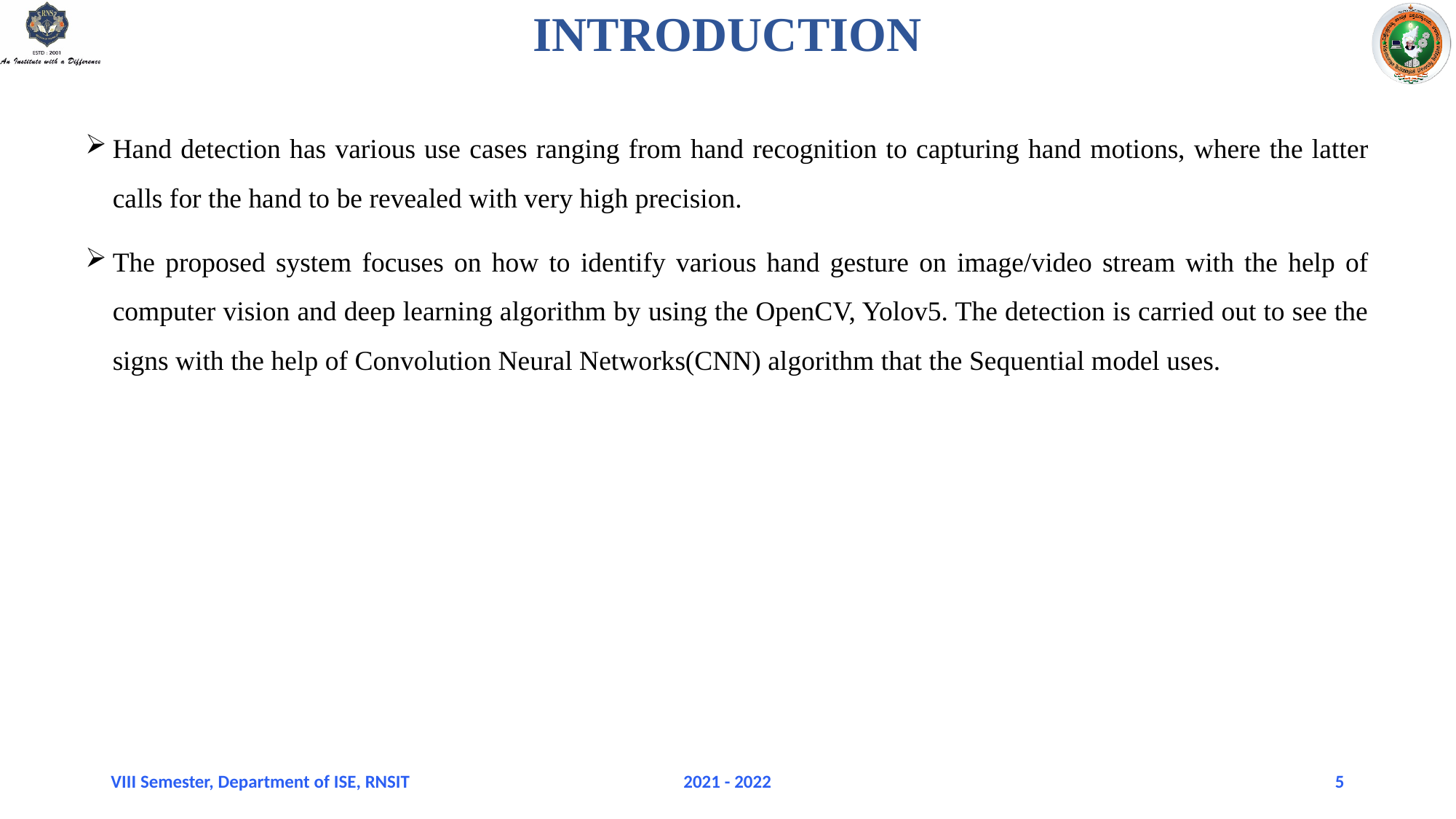

# INTRODUCTION
Hand detection has various use cases ranging from hand recognition to capturing hand motions, where the latter calls for the hand to be revealed with very high precision.
The proposed system focuses on how to identify various hand gesture on image/video stream with the help of computer vision and deep learning algorithm by using the OpenCV, Yolov5. The detection is carried out to see the signs with the help of Convolution Neural Networks(CNN) algorithm that the Sequential model uses.

VIII Semester, Department of ISE, RNSIT
2021 - 2022
5